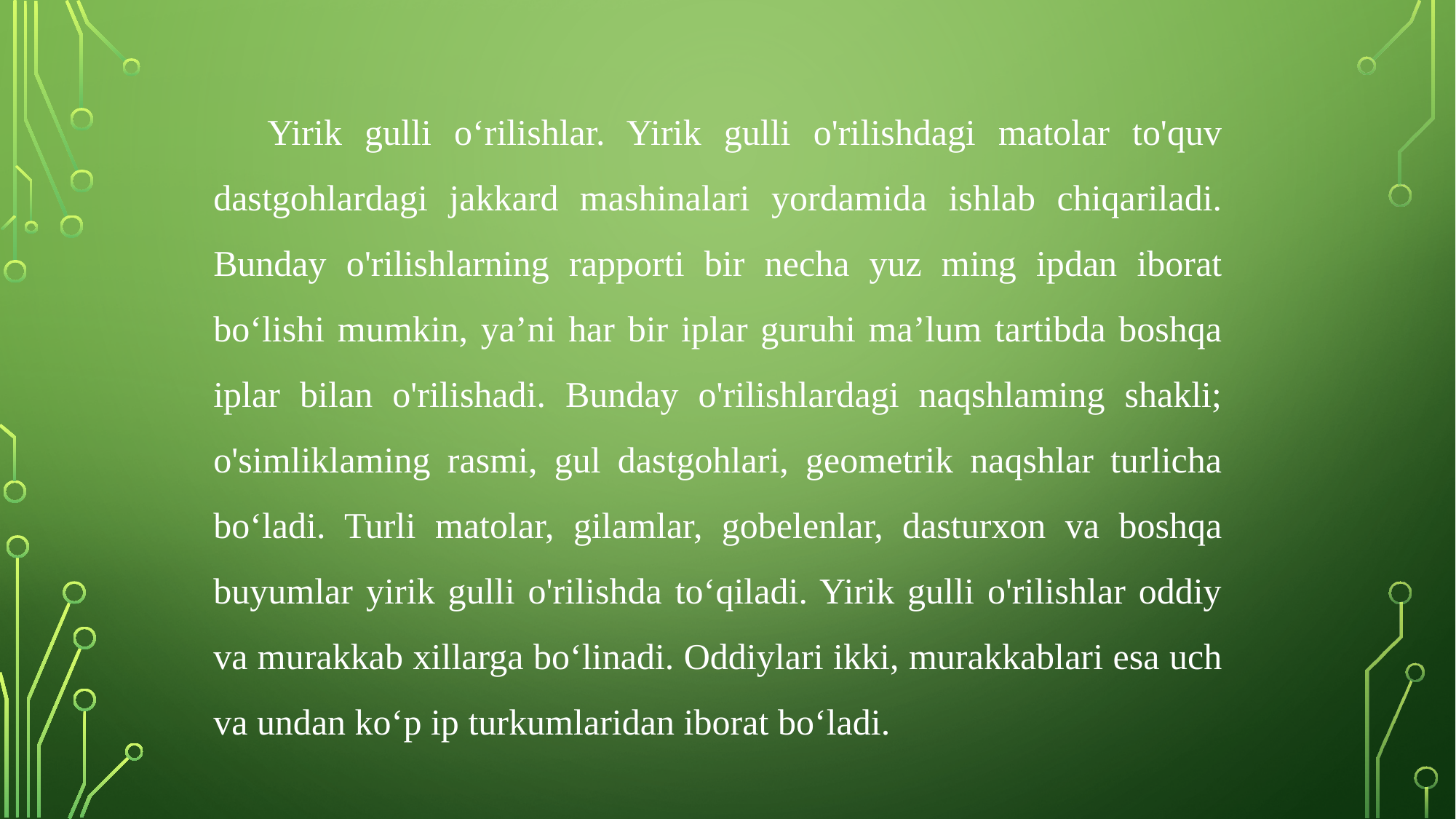

Yirik gulli o‘rilishlar. Yirik gulli o'rilishdagi matolar to'quv dastgohlardagi jakkard mashinalari yordamida ishlab chiqariladi. Bunday o'rilishlarning rapporti bir necha yuz ming ipdan iborat bo‘lishi mumkin, ya’ni har bir iplar guruhi ma’lum tartibda boshqa iplar bilan o'rilishadi. Bunday o'rilishlardagi naqshlaming shakli; o'simliklaming rasmi, gul dastgohlari, geometrik naqshlar turlicha bo‘ladi. Turli matolar, gilamlar, gobelenlar, dasturxon va boshqa buyumlar yirik gulli o'rilishda to‘qiladi. Yirik gulli o'rilishlar oddiy va murakkab xillarga bo‘linadi. Oddiylari ikki, murakkablari esa uch va undan ko‘p ip turkumlaridan iborat bo‘ladi.